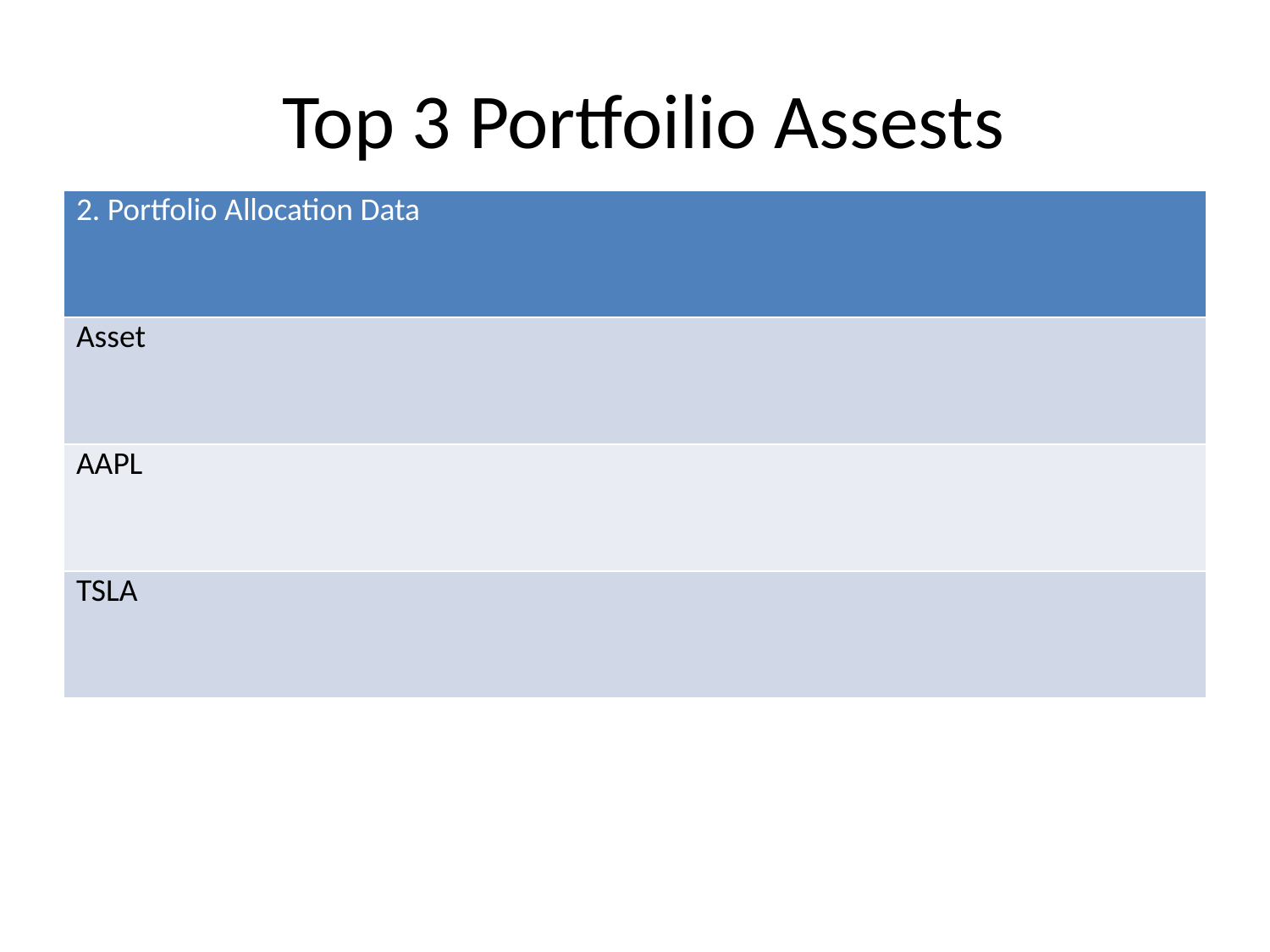

# Top 3 Portfoilio Assests
| 2. Portfolio Allocation Data |
| --- |
| Asset |
| AAPL |
| TSLA |